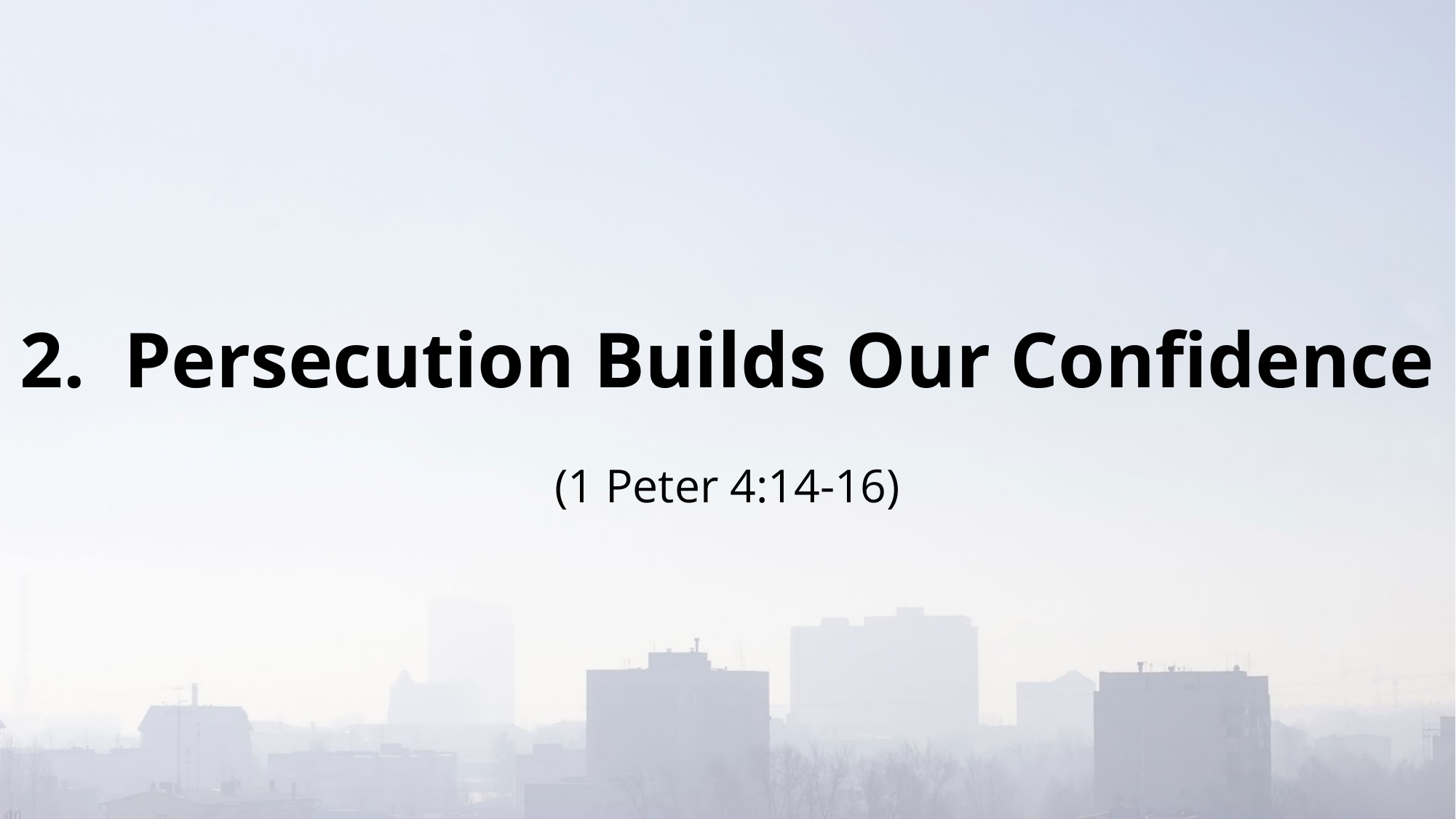

2.  Persecution Builds Our Confidence

(1 Peter 4:14-16)